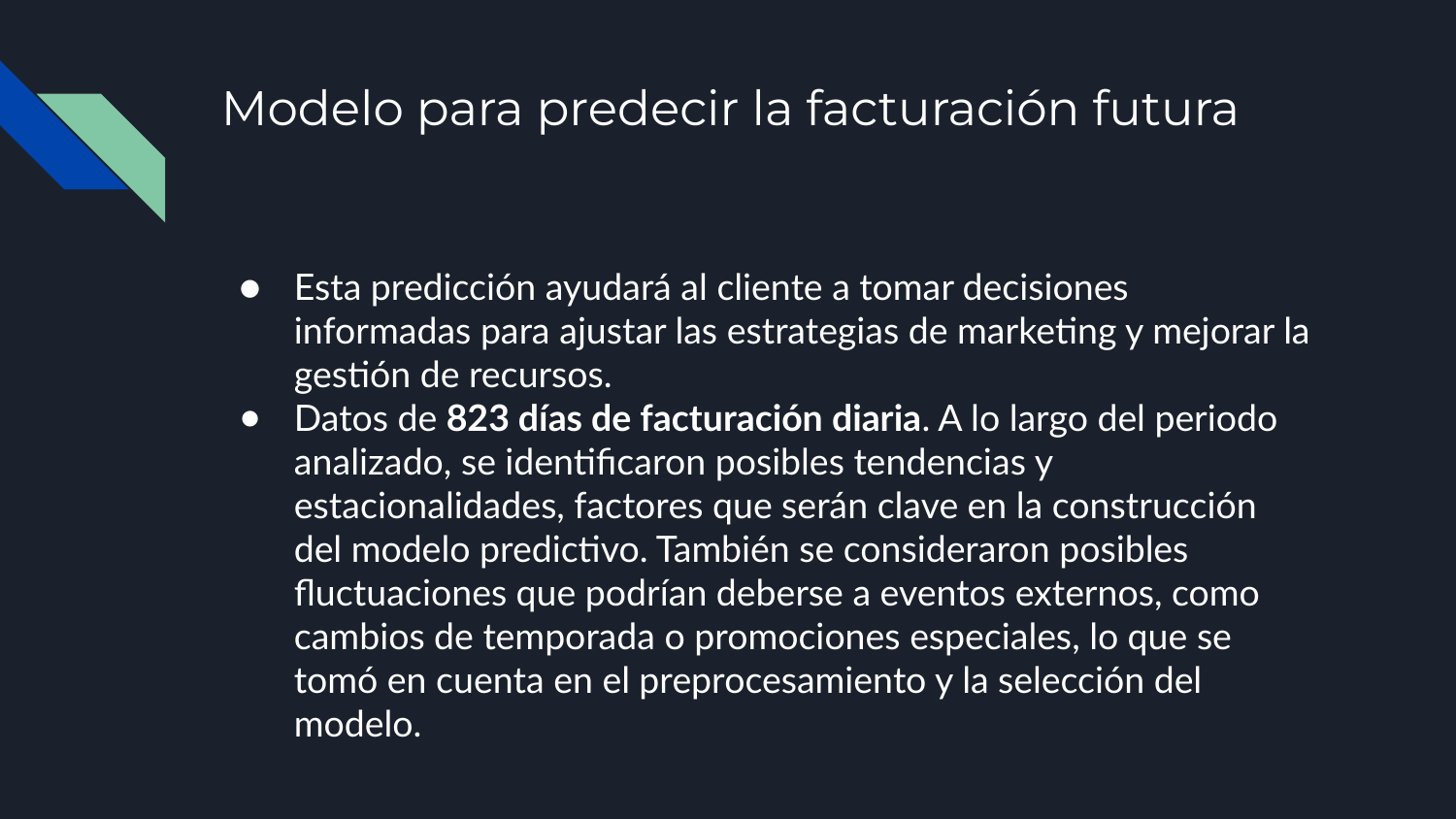

# Modelo para predecir la facturación futura
Esta predicción ayudará al cliente a tomar decisiones informadas para ajustar las estrategias de marketing y mejorar la gestión de recursos.
Datos de 823 días de facturación diaria. A lo largo del periodo analizado, se identificaron posibles tendencias y estacionalidades, factores que serán clave en la construcción del modelo predictivo. También se consideraron posibles fluctuaciones que podrían deberse a eventos externos, como cambios de temporada o promociones especiales, lo que se tomó en cuenta en el preprocesamiento y la selección del modelo.